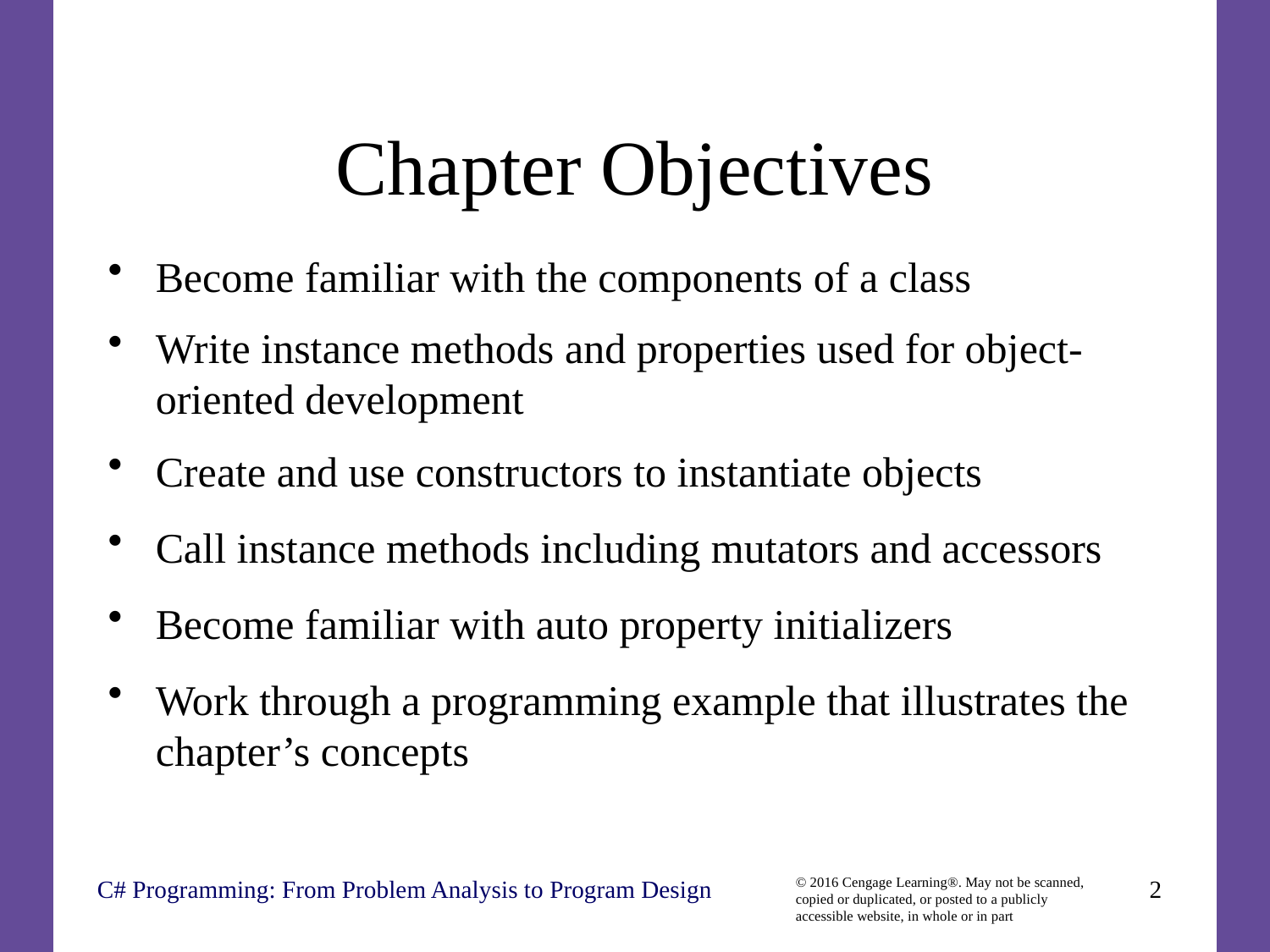

# Chapter Objectives
Become familiar with the components of a class
Write instance methods and properties used for object-oriented development
Create and use constructors to instantiate objects
Call instance methods including mutators and accessors
Become familiar with auto property initializers
Work through a programming example that illustrates the chapter’s concepts

C# Programming: From Problem Analysis to Program Design

2